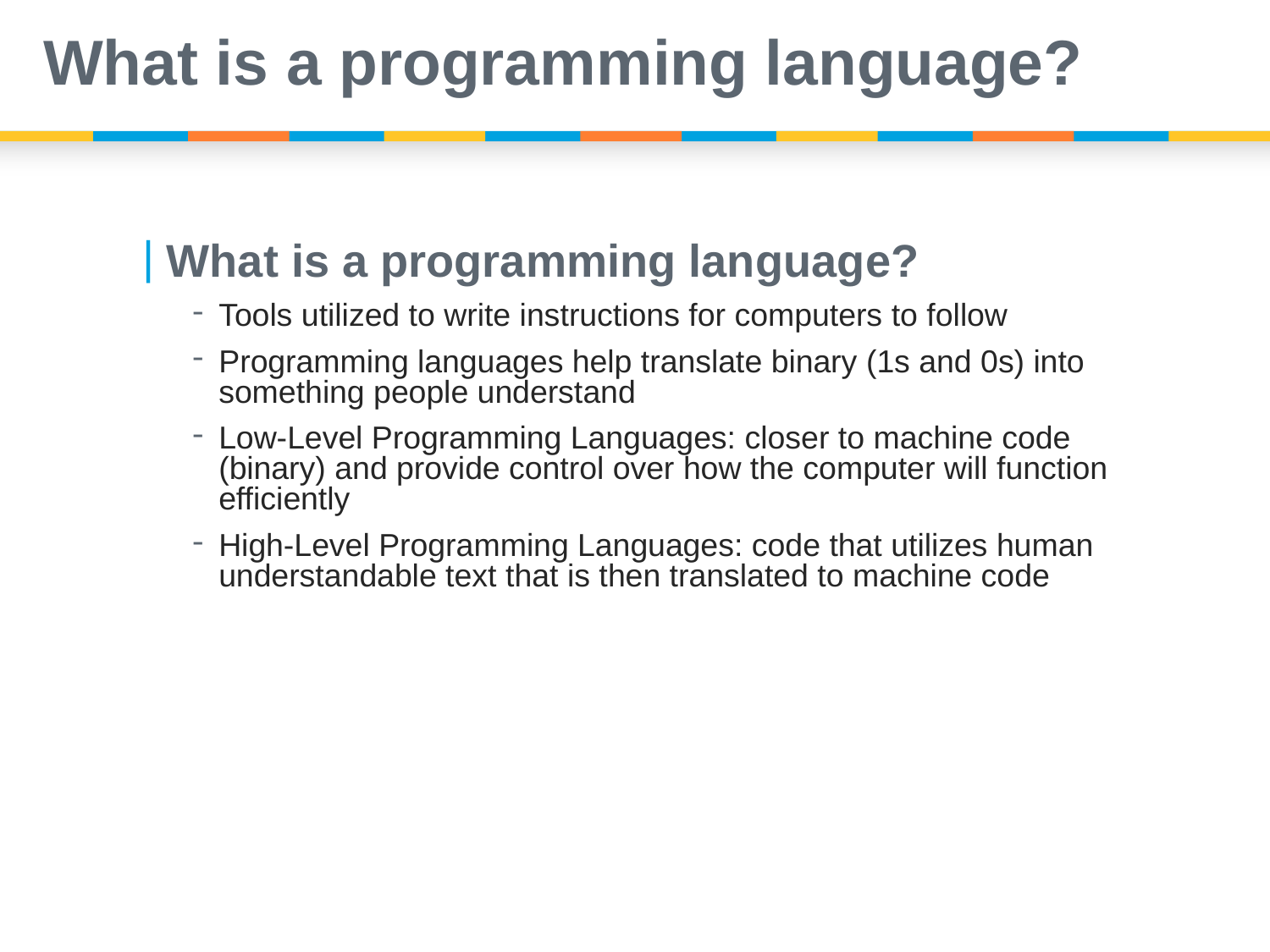

# What is a programming language?
What is a programming language?
Tools utilized to write instructions for computers to follow
Programming languages help translate binary (1s and 0s) into something people understand
Low-Level Programming Languages: closer to machine code (binary) and provide control over how the computer will function efficiently
High-Level Programming Languages: code that utilizes human understandable text that is then translated to machine code